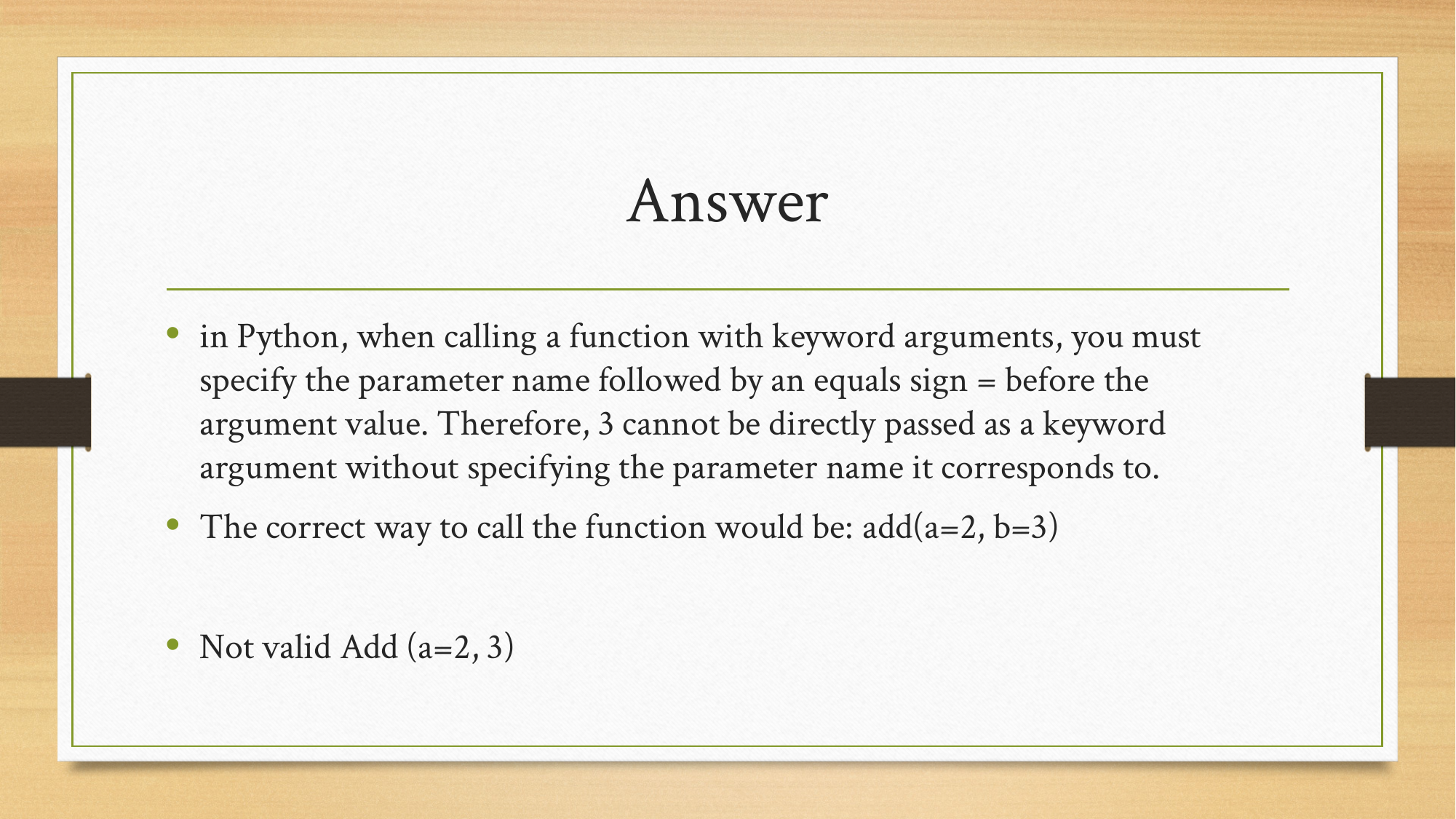

# Answer
in Python, when calling a function with keyword arguments, you must specify the parameter name followed by an equals sign = before the argument value. Therefore, 3 cannot be directly passed as a keyword argument without specifying the parameter name it corresponds to.
The correct way to call the function would be: add(a=2, b=3)

Not valid Add (a=2, 3)